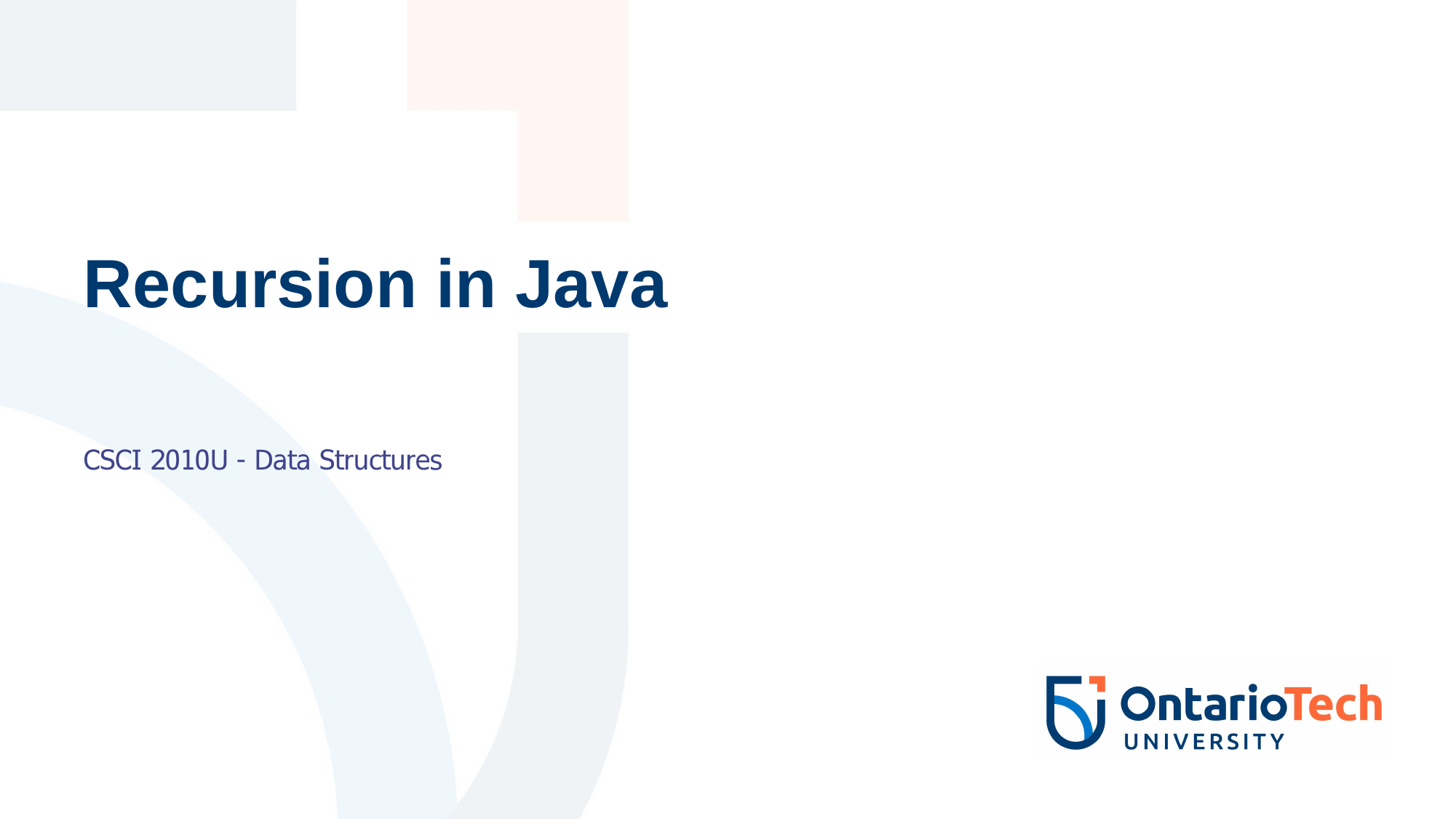

# Recursion in Java
CSCI 2010U - Data Structures